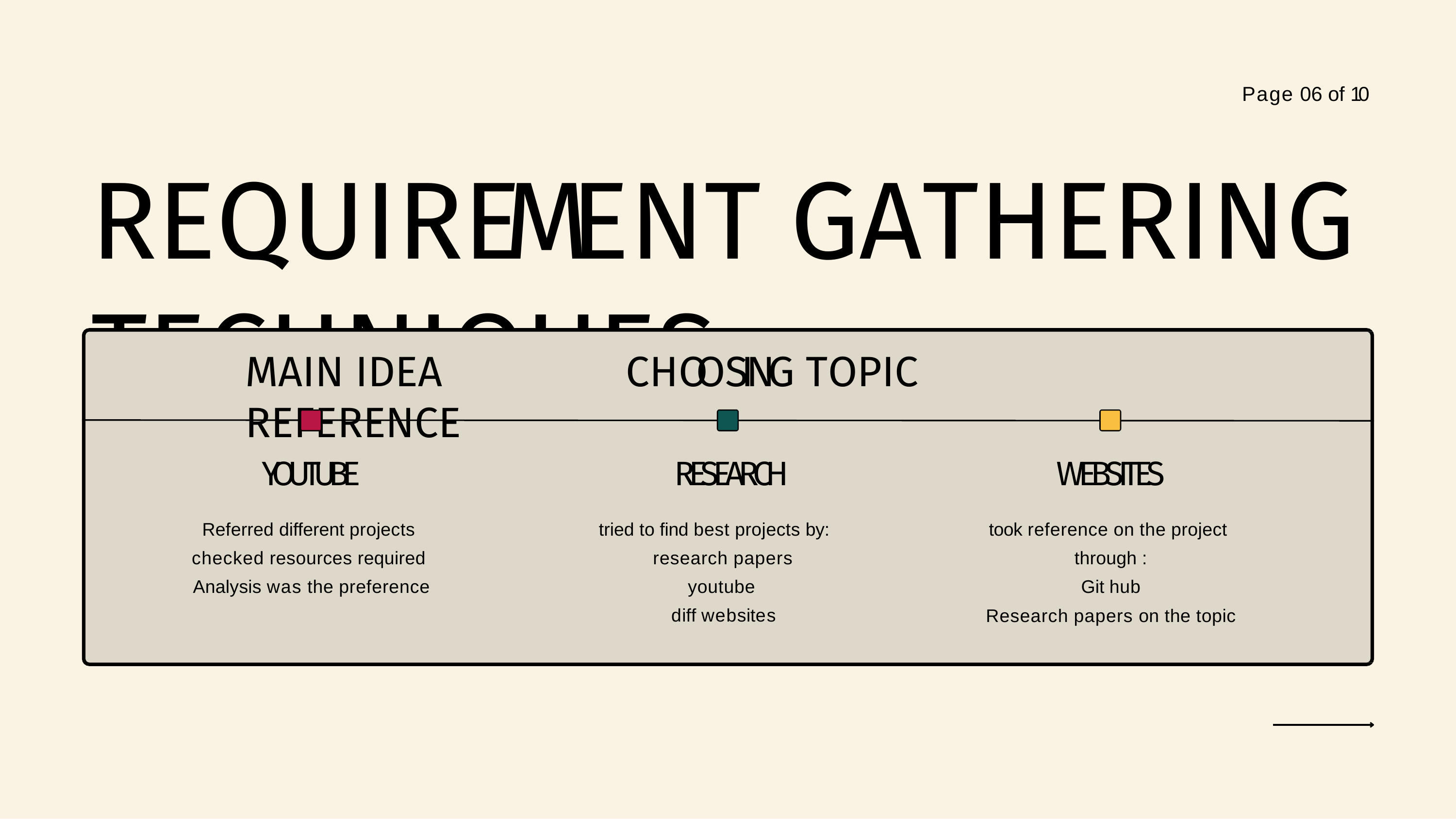

Page 06 of 10
# REQUIREMENT GATHERING TECHNIQUES

MAIN IDEA	CHOOSING TOPIC	REFERENCE

YOUTUBE
Referred different projects  checked resources required  Analysis was the preference
RESEARCH
tried to find best projects by:  research papers
youtube  diff websites
WEBSITES
took reference on the project  through :
Git hub
Research papers on the topic